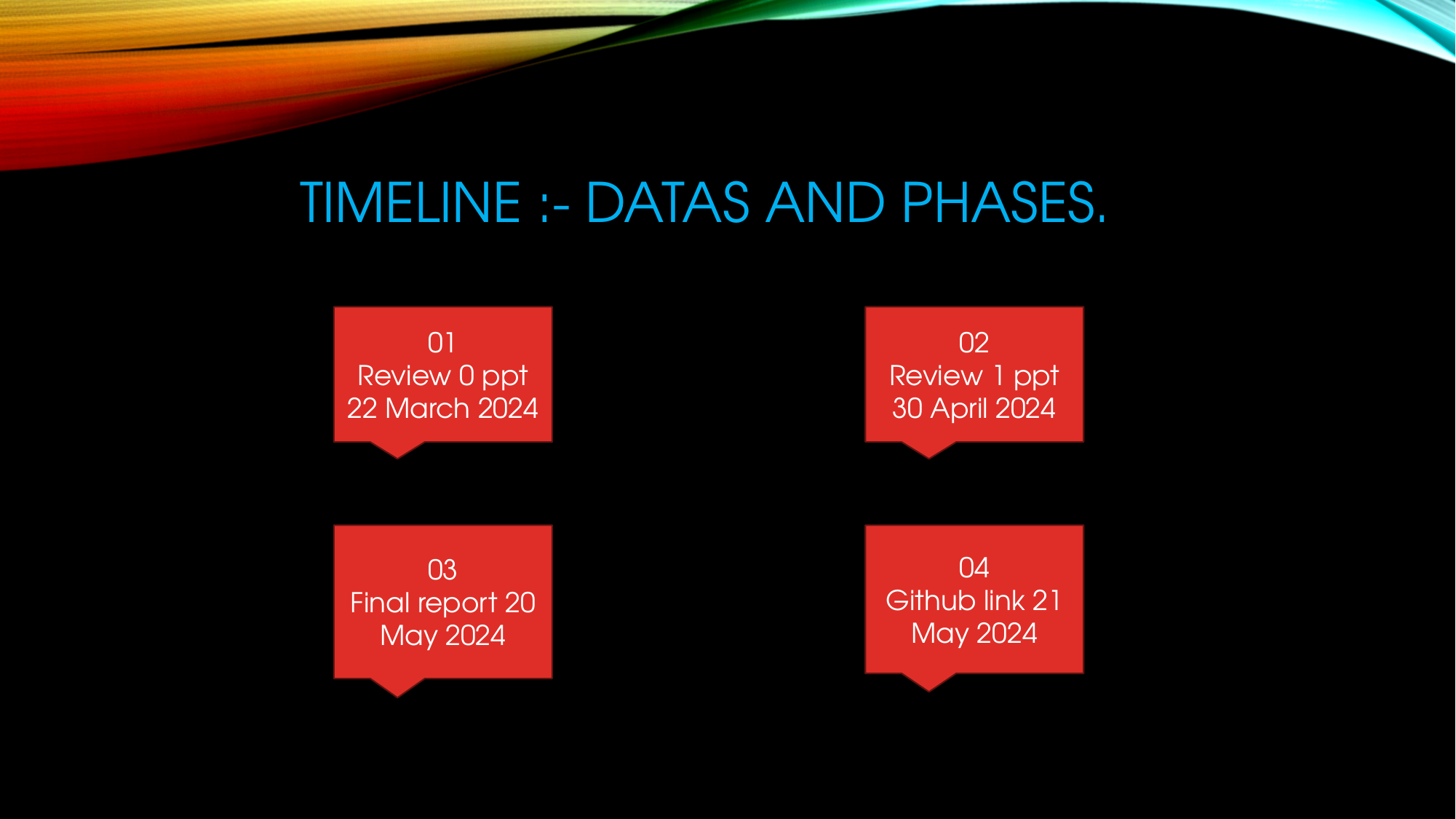

TIMELINE :- DATAS AND PHASES.
01
Review 0 ppt 22 March 2024
02
Review 1 ppt 30 April 2024
03
Final report 20 May 2024
04
Github link 21 May 2024